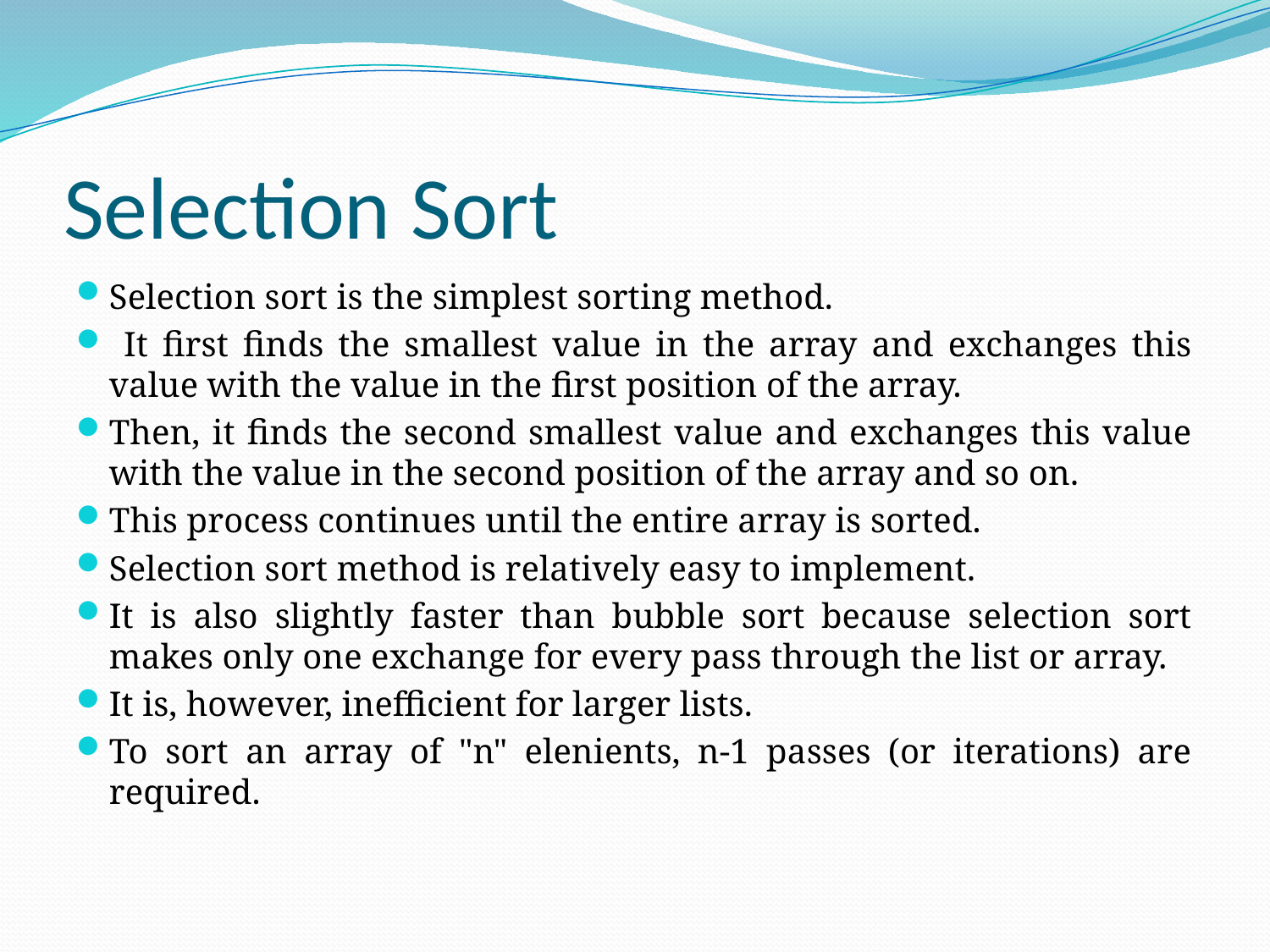

# Selection Sort
Selection sort is the simplest sorting method.
 It first finds the smallest value in the array and exchanges this value with the value in the first position of the array.
Then, it finds the second smallest value and exchanges this value with the value in the second position of the array and so on.
This process continues until the entire array is sorted.
Selection sort method is relatively easy to implement.
It is also slightly faster than bubble sort because selection sort makes only one exchange for every pass through the list or array.
It is, however, inefficient for larger lists.
To sort an array of "n" elenients, n-1 passes (or iterations) are required.